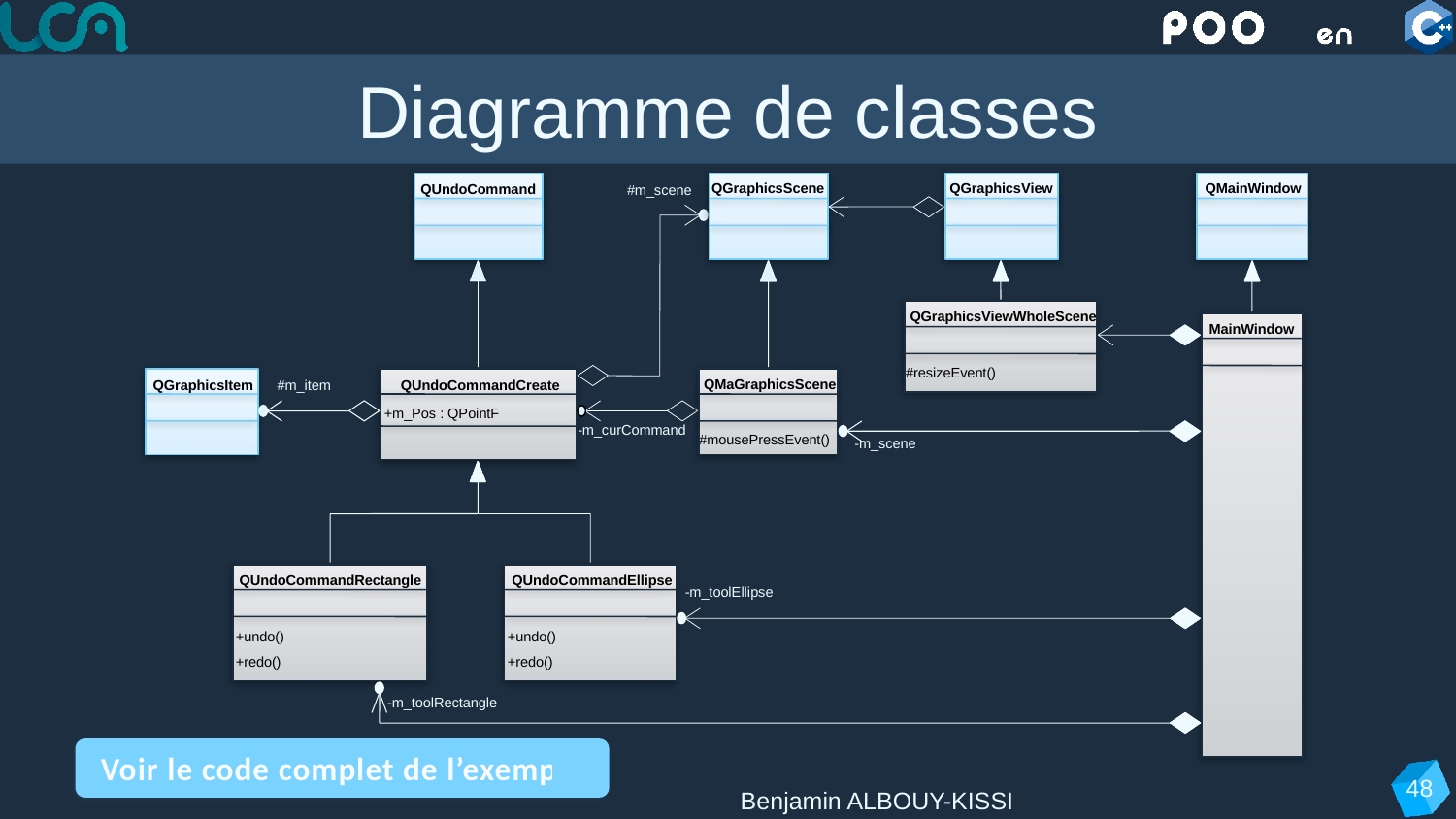

# Diagramme de classes

QUndoCommand
#m_scene

QGraphicsItem
QUndoCommandCreate
#m_item

+m_Pos : QPointF

-m_curCommand

QGraphicsScene

QMaGraphicsScene

#mousePressEvent()

-m_scene

QGraphicsView

QGraphicsViewWholeScene

#resizeEvent()

QMainWindow

MainWindow

QUndoCommandRectangle
QUndoCommandEllipse
-m_toolEllipse

+undo()
+undo()

+redo()
+redo()

-m_toolRectangle

Voir le code complet de l’exemple
48
Benjamin ALBOUY-KISSI